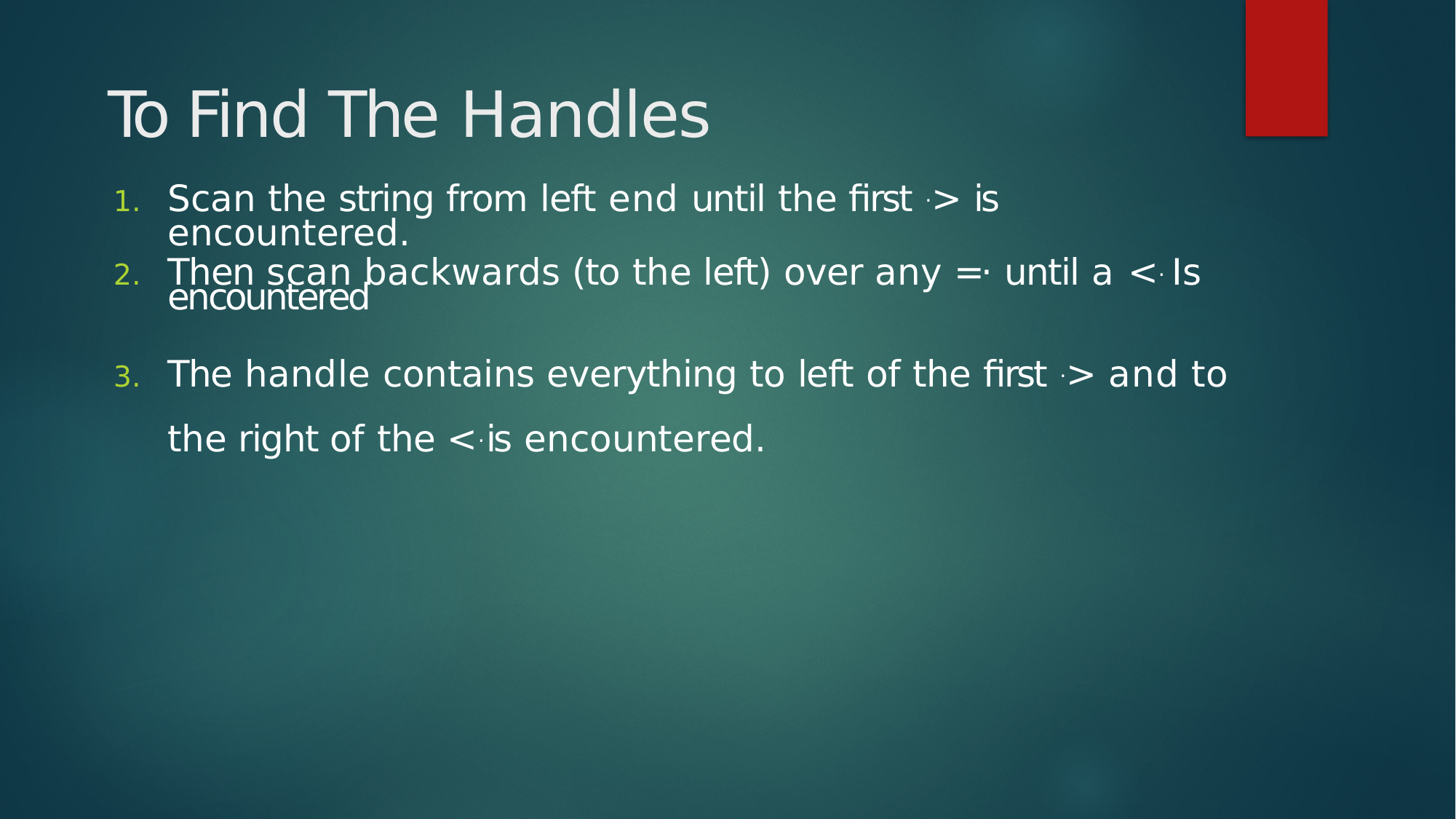

# To Find The Handles
Scan the string from left end until the first .> is  encountered.
Then scan backwards (to the left) over any =· until a <. Is encountered

The handle contains everything to left of the first .> and to

the right of the <. is encountered.